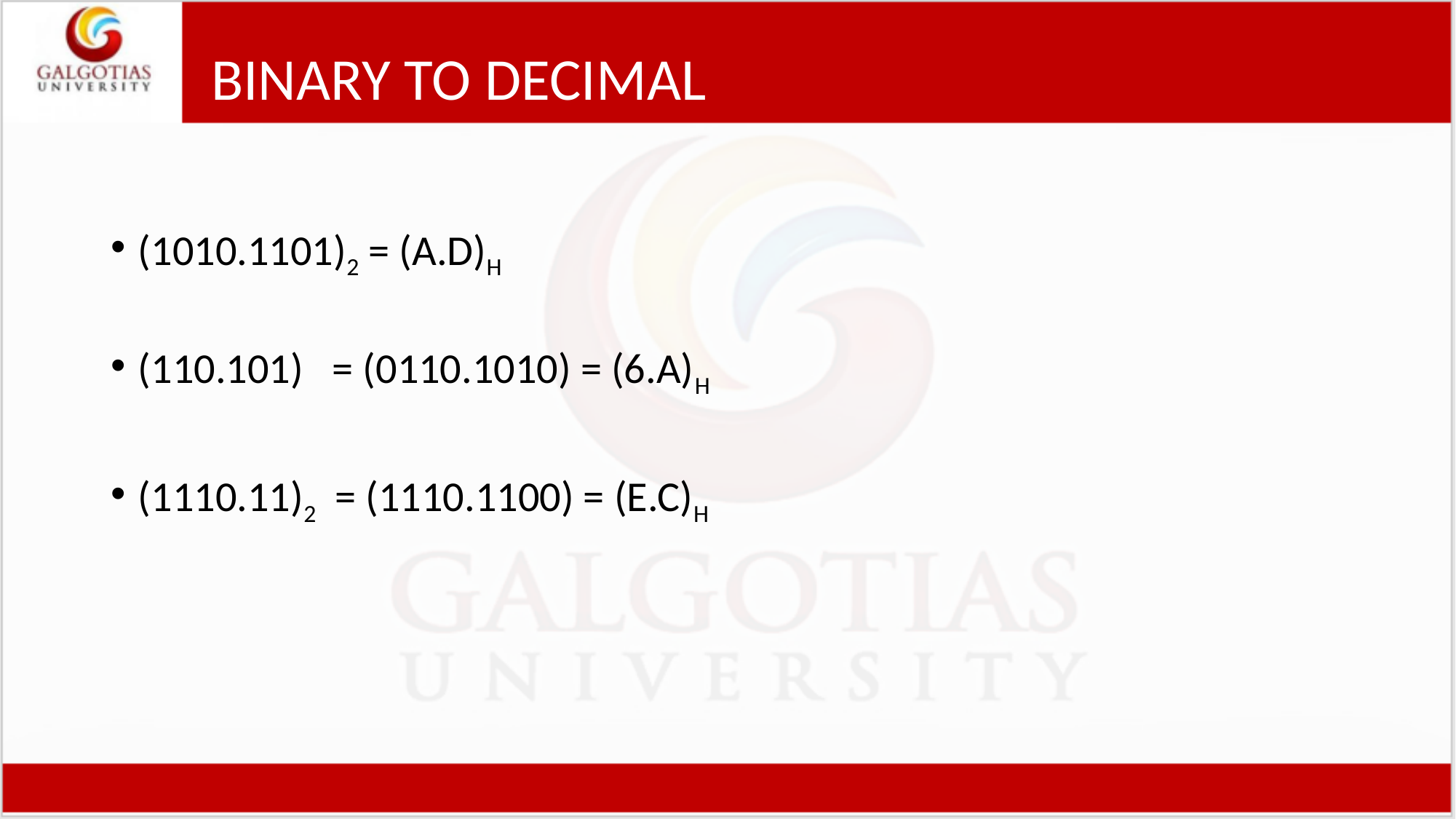

# BINARY TO DECIMAL
(1010.1101)2 = (A.D)H

(110.101)   = (0110.1010) = (6.A)H

(1110.11)2  = (1110.1100) = (E.C)H